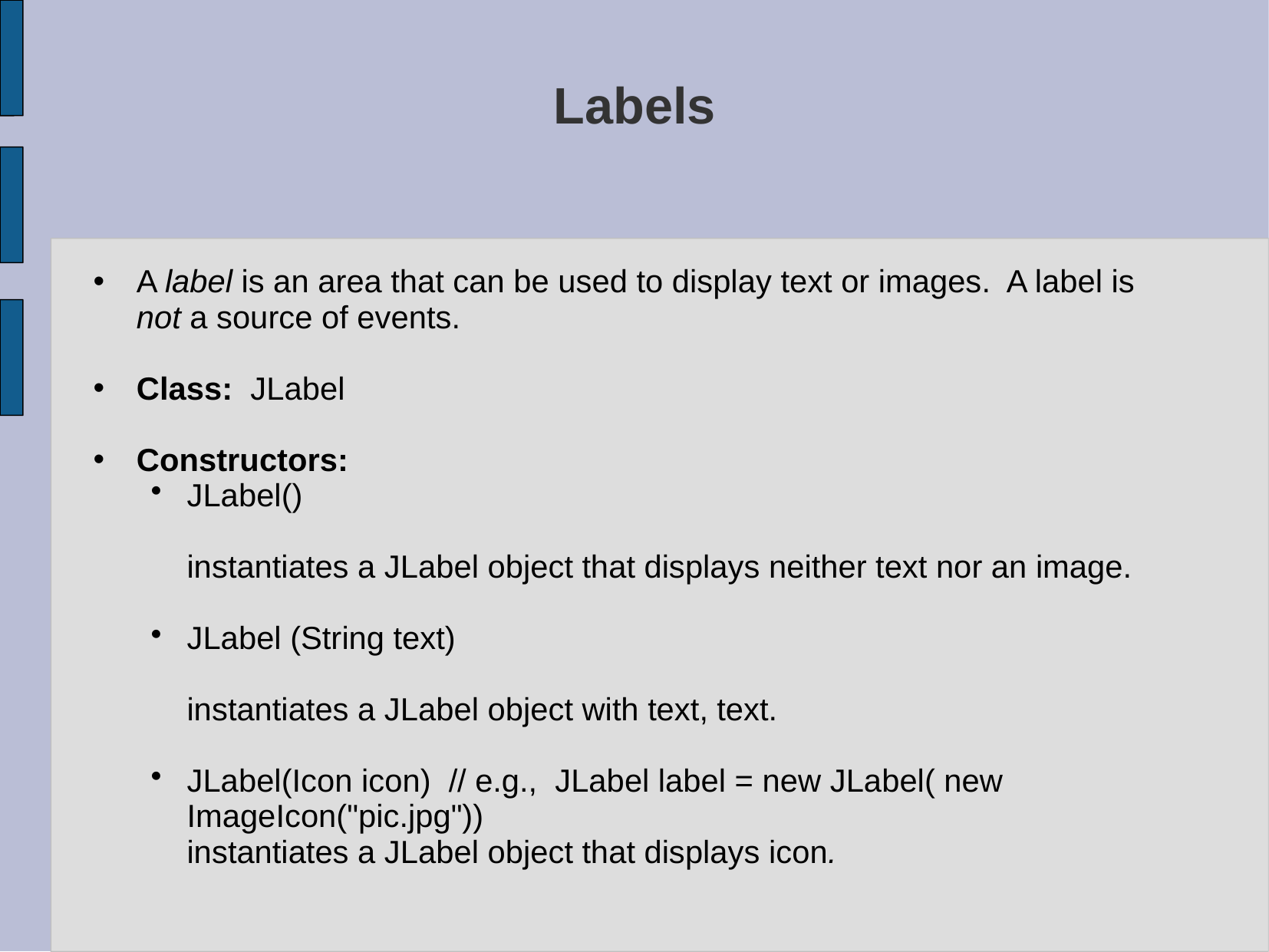

# Labels
A label is an area that can be used to display text or images.  A label is not a source of events.

Class:  JLabel
Constructors:
JLabel()
instantiates a JLabel object that displays neither text nor an image.
JLabel (String text)
instantiates a JLabel object with text, text.
JLabel(Icon icon)  // e.g.,  JLabel label = new JLabel( new ImageIcon("pic.jpg"))
instantiates a JLabel object that displays icon.